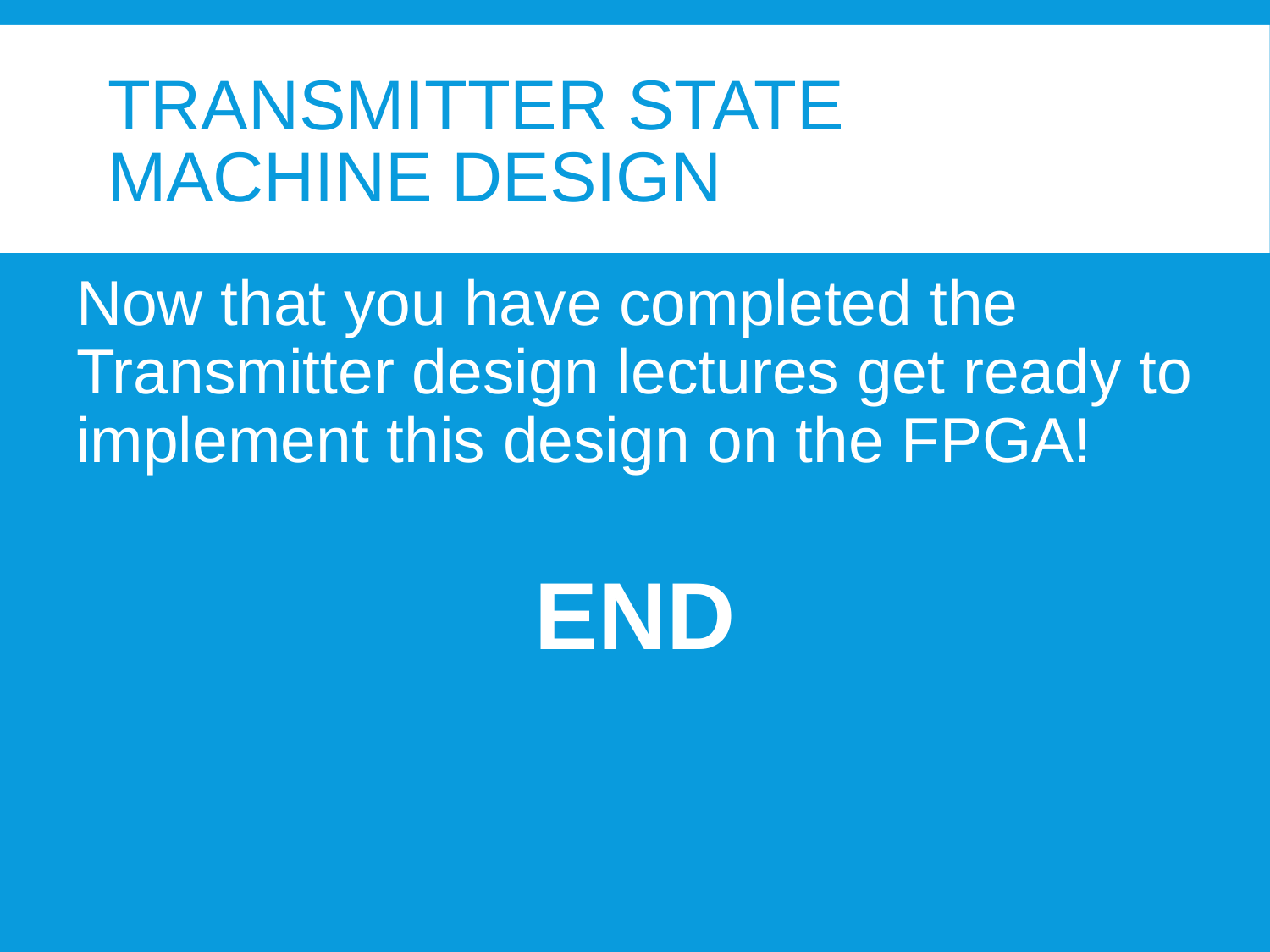

# Transmitter State Machine Design
Now that you have completed the Transmitter design lectures get ready to implement this design on the FPGA!

END